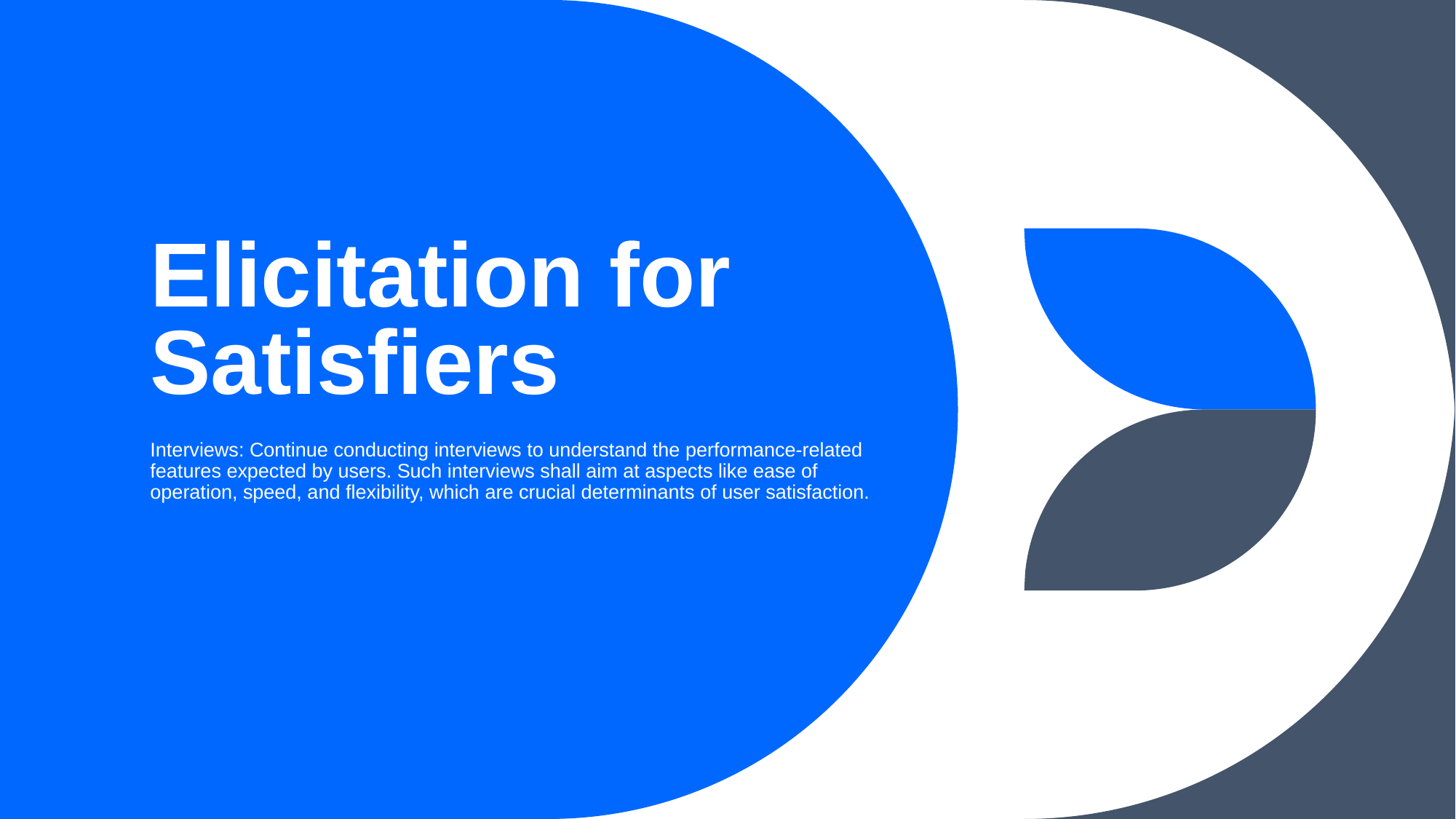

# Elicitation for Satisfiers
Interviews: Continue conducting interviews to understand the performance-related features expected by users. Such interviews shall aim at aspects like ease of operation, speed, and flexibility, which are crucial determinants of user satisfaction.